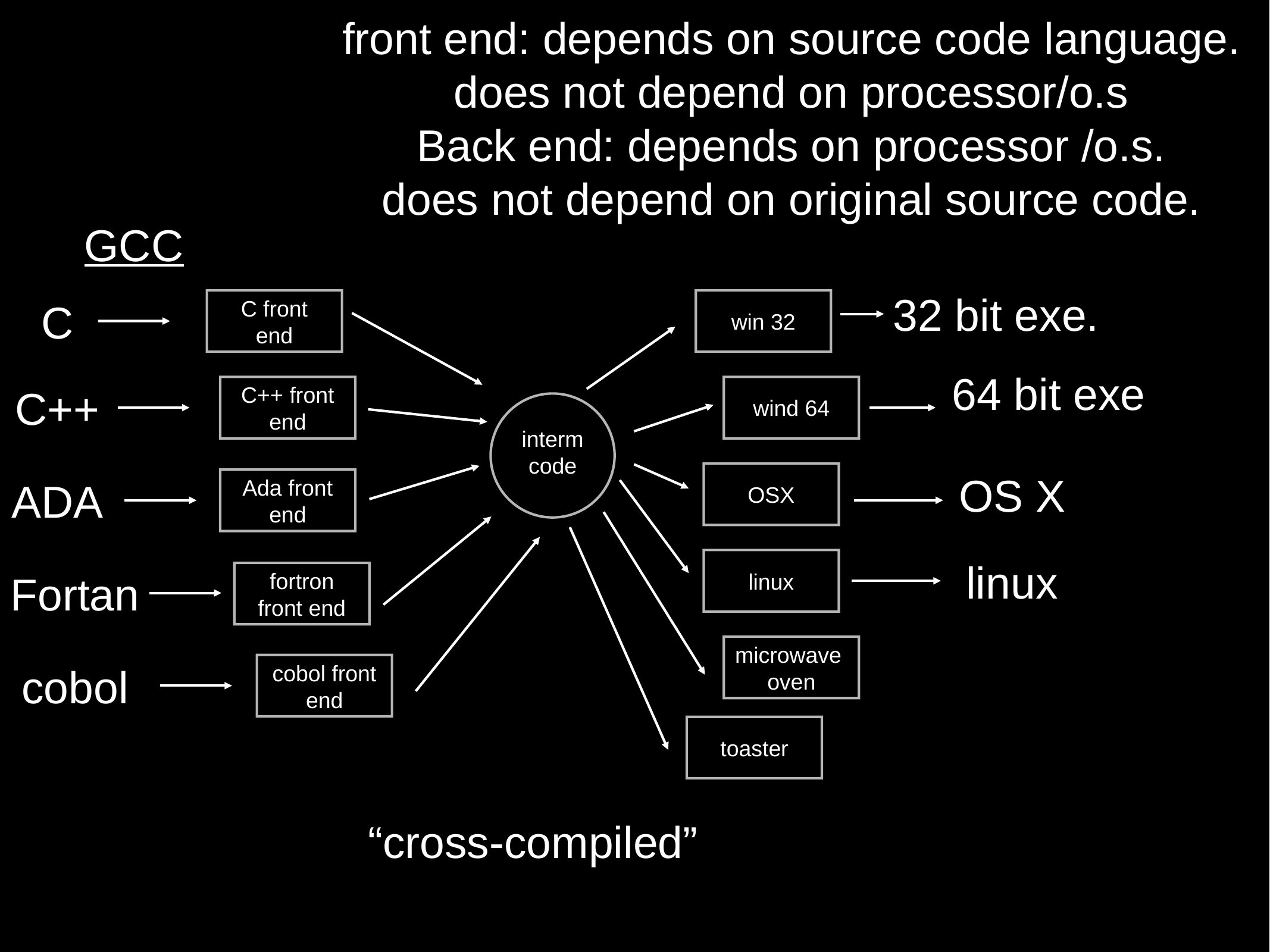

front end: depends on source code language.
does not depend on processor/o.s
Back end: depends on processor /o.s.
does not depend on original source code.
GCC
32 bit exe.
C front
end
C

win 32

64 bit exe
C++ front
end
C++

wind 64

interm
code
OS X

Ada front
end
ADA

OSX

linux

Fortan
fortron
front end
linux

microwave
oven

cobol front
end
cobol

toaster
“cross-compiled”